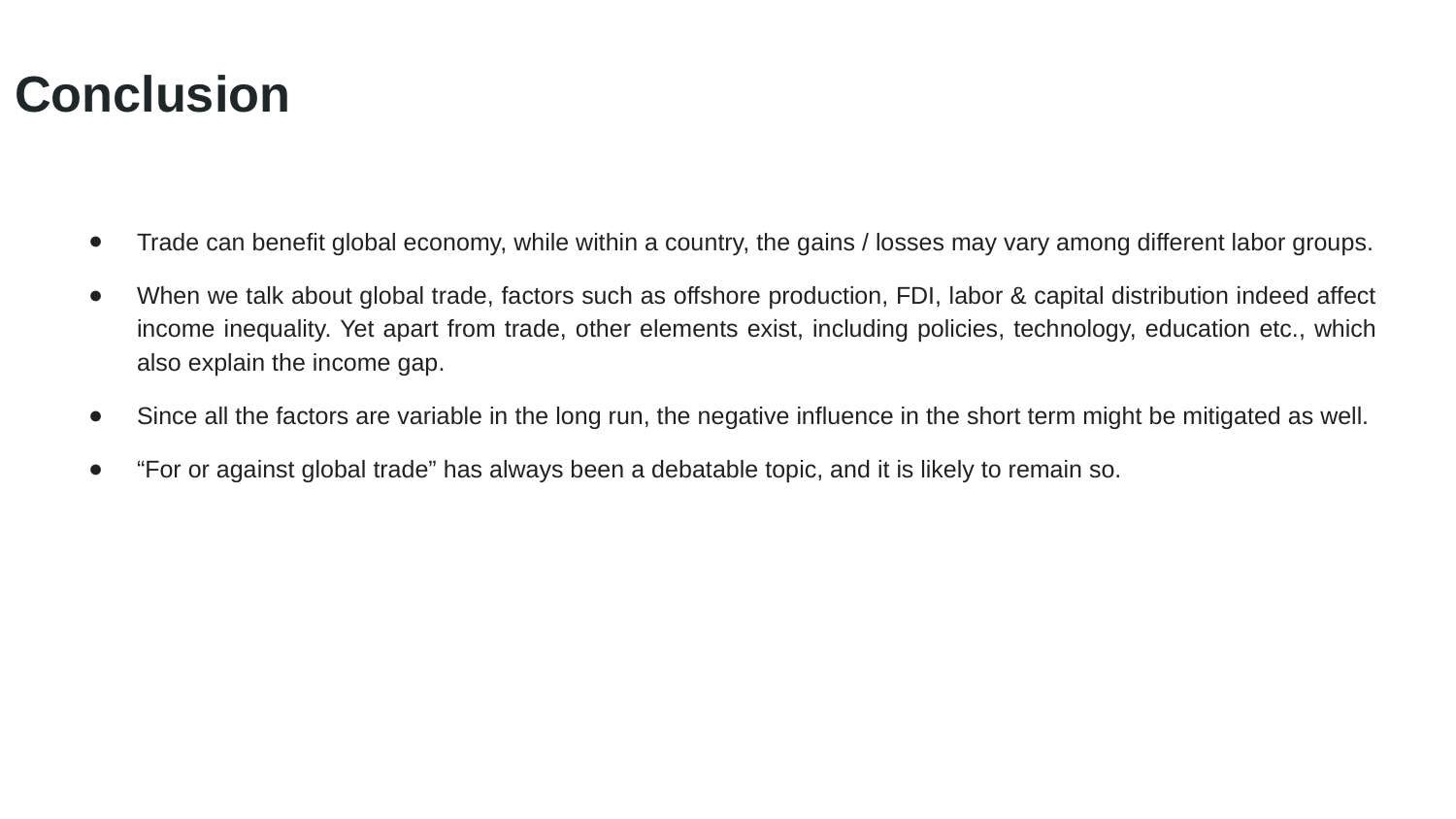

# Conclusion
Trade can benefit global economy, while within a country, the gains / losses may vary among different labor groups.
When we talk about global trade, factors such as offshore production, FDI, labor & capital distribution indeed affect income inequality. Yet apart from trade, other elements exist, including policies, technology, education etc., which also explain the income gap.
Since all the factors are variable in the long run, the negative influence in the short term might be mitigated as well.
“For or against global trade” has always been a debatable topic, and it is likely to remain so.